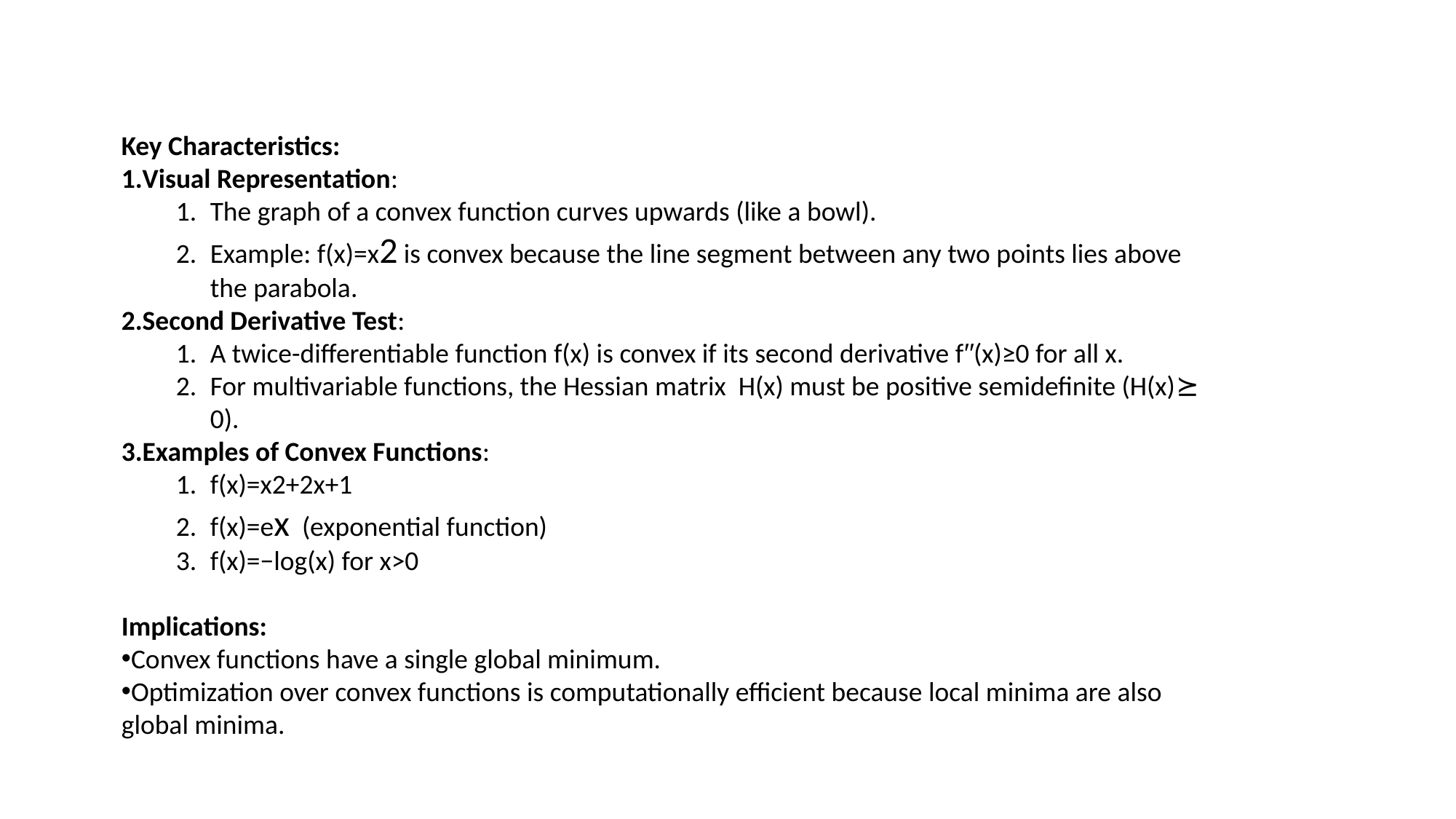

Key Characteristics:
Visual Representation:
The graph of a convex function curves upwards (like a bowl).
Example: f(x)=x2 is convex because the line segment between any two points lies above the parabola.
Second Derivative Test:
A twice-differentiable function f(x) is convex if its second derivative f′′(x)≥0 for all x.
For multivariable functions, the Hessian matrix  H(x) must be positive semidefinite (H(x)⪰ 0).
Examples of Convex Functions:
f(x)=x2+2x+1
f(x)=ex  (exponential function)
f(x)=−log⁡(x) for x>0

Implications:
Convex functions have a single global minimum.
Optimization over convex functions is computationally efficient because local minima are also global minima.